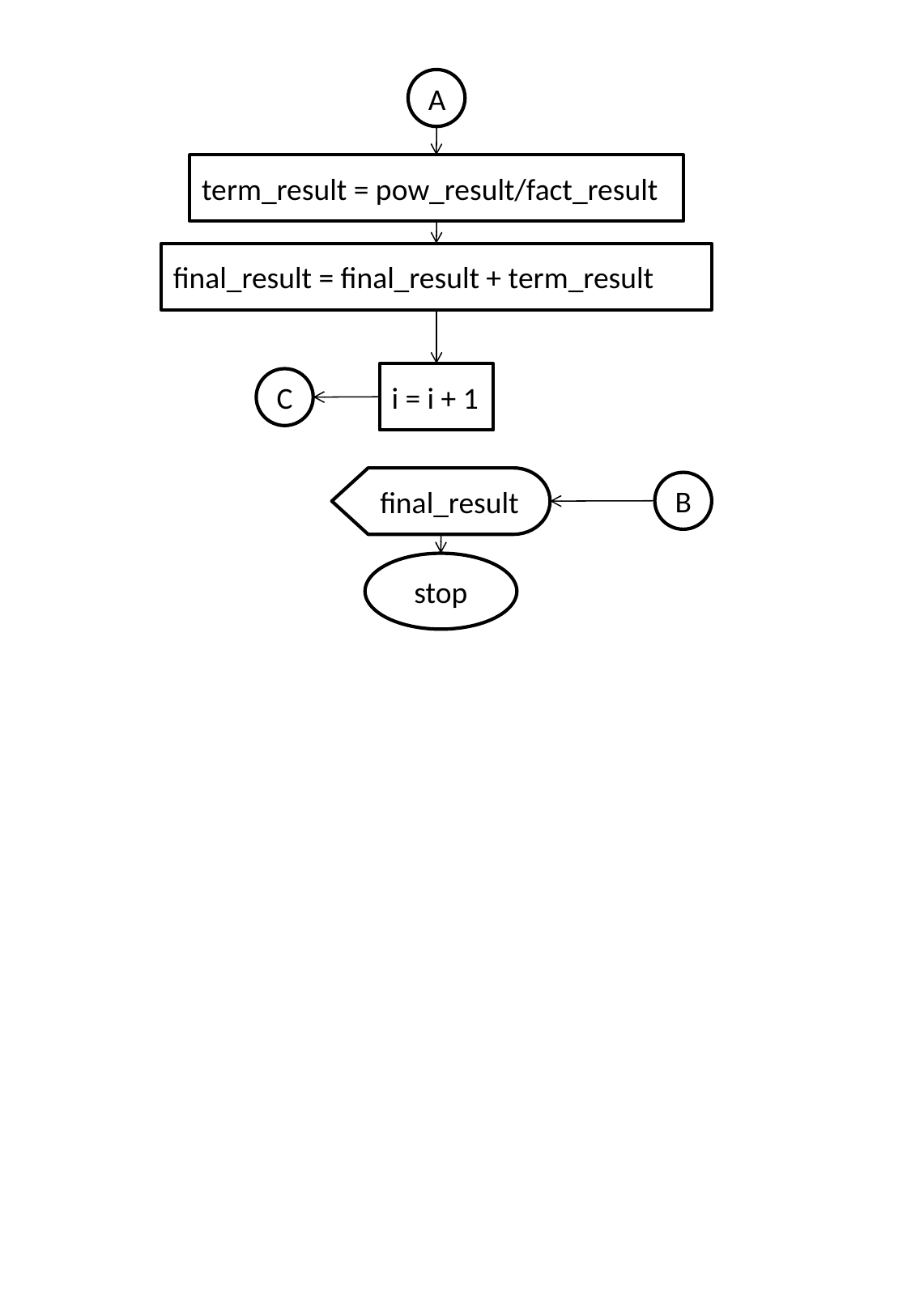

A
term_result = pow_result/fact_result
final_result = final_result + term_result
final_result
B
stop
i = i + 1
C